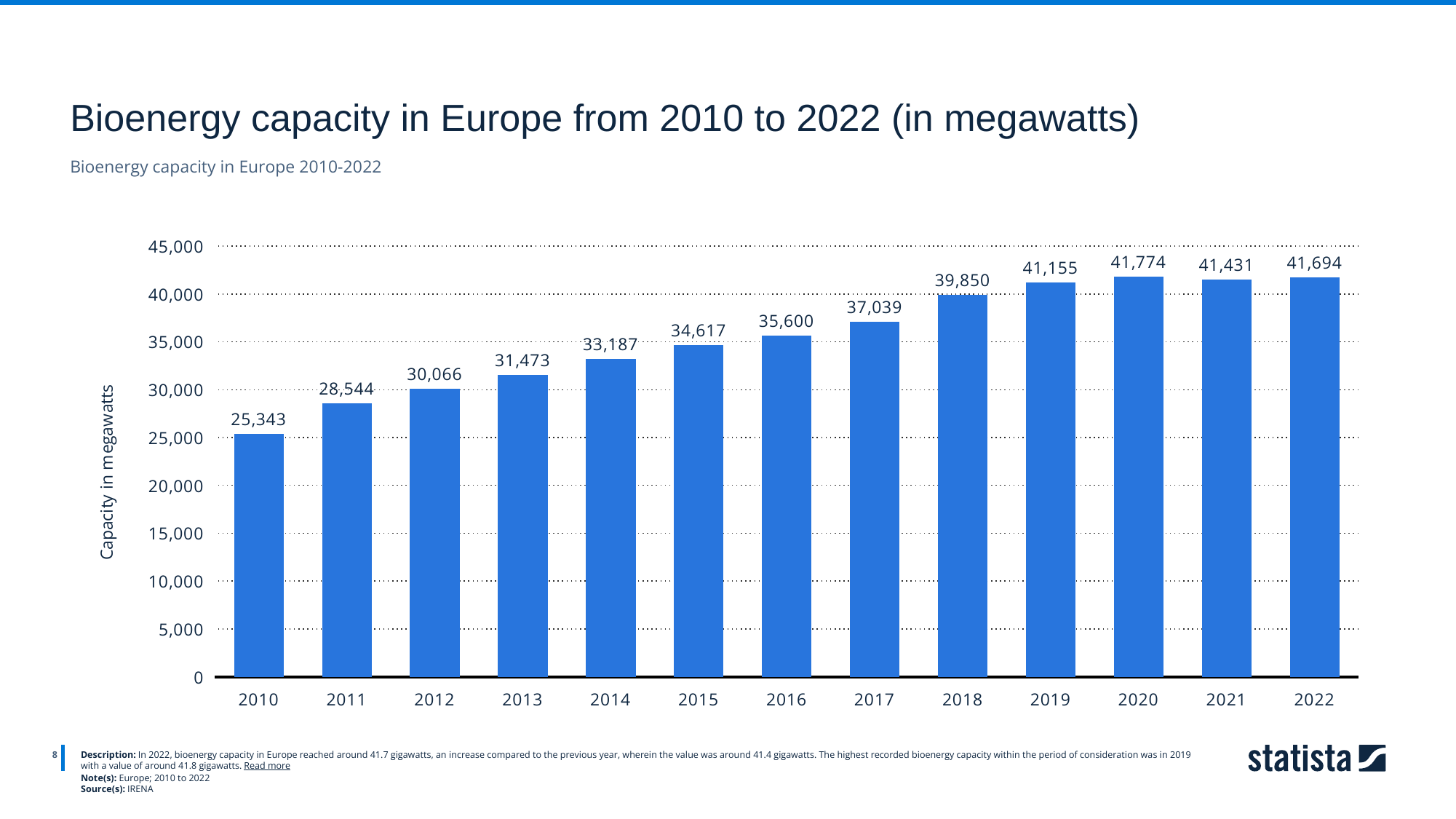

Bioenergy capacity in Europe from 2010 to 2022 (in megawatts)
Bioenergy capacity in Europe 2010-2022

### Chart

| Category | Column1 |
|---|---|
| 2010 | 25343.0 |
| 2011 | 28544.0 |
| 2012 | 30066.0 |
| 2013 | 31473.0 |
| 2014 | 33187.0 |
| 2015 | 34617.0 |
| 2016 | 35600.0 |
| 2017 | 37039.0 |
| 2018 | 39850.0 |
| 2019 | 41155.0 |
| 2020 | 41774.0 |
| 2021 | 41431.0 |
| 2022 | 41694.0 |
8
Description: In 2022, bioenergy capacity in Europe reached around 41.7 gigawatts, an increase compared to the previous year, wherein the value was around 41.4 gigawatts. The highest recorded bioenergy capacity within the period of consideration was in 2019 with a value of around 41.8 gigawatts. Read more
Note(s): Europe; 2010 to 2022
Source(s): IRENA